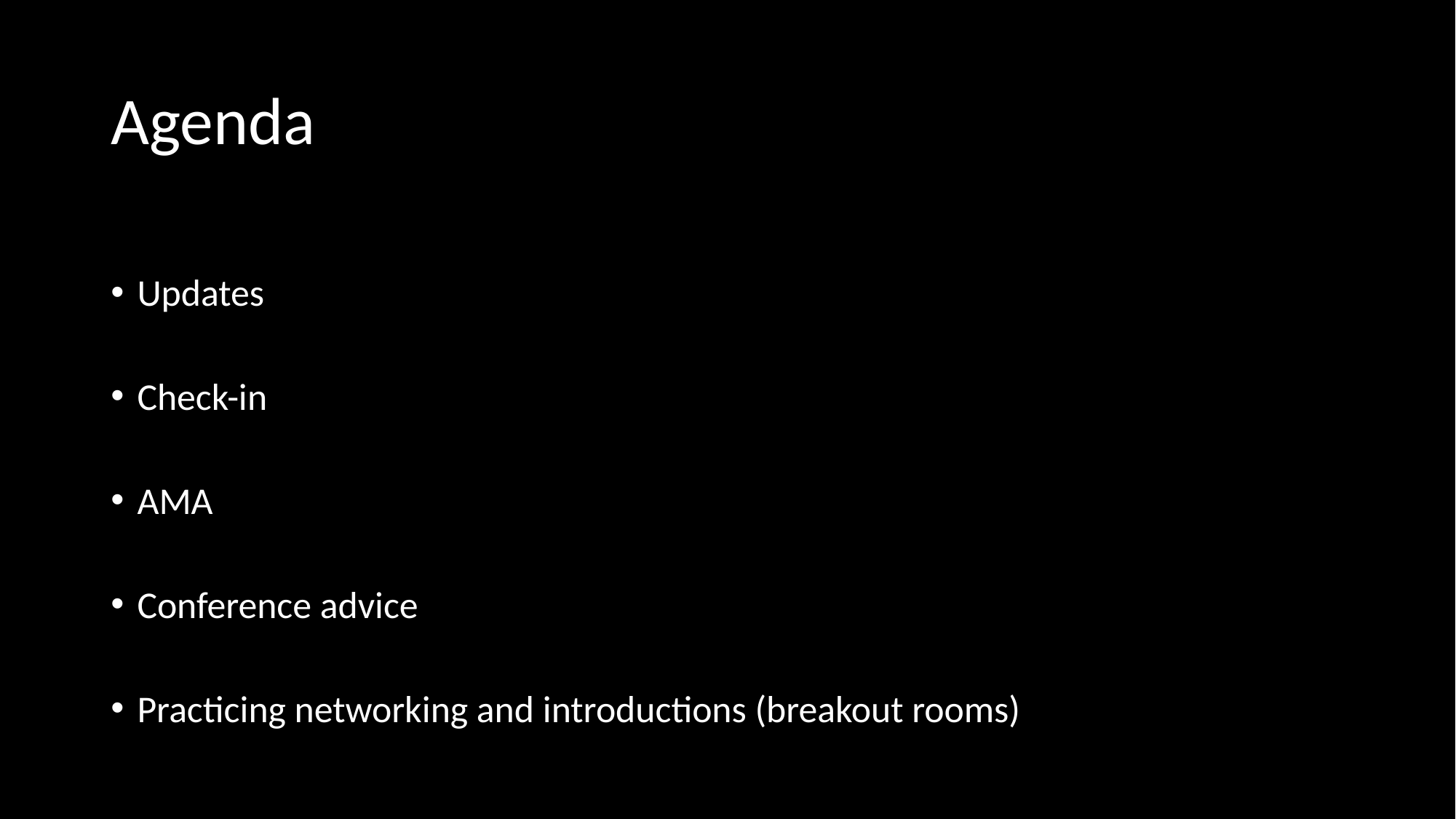

# Agenda
Updates
Check-in
AMA
Conference advice
Practicing networking and introductions (breakout rooms)